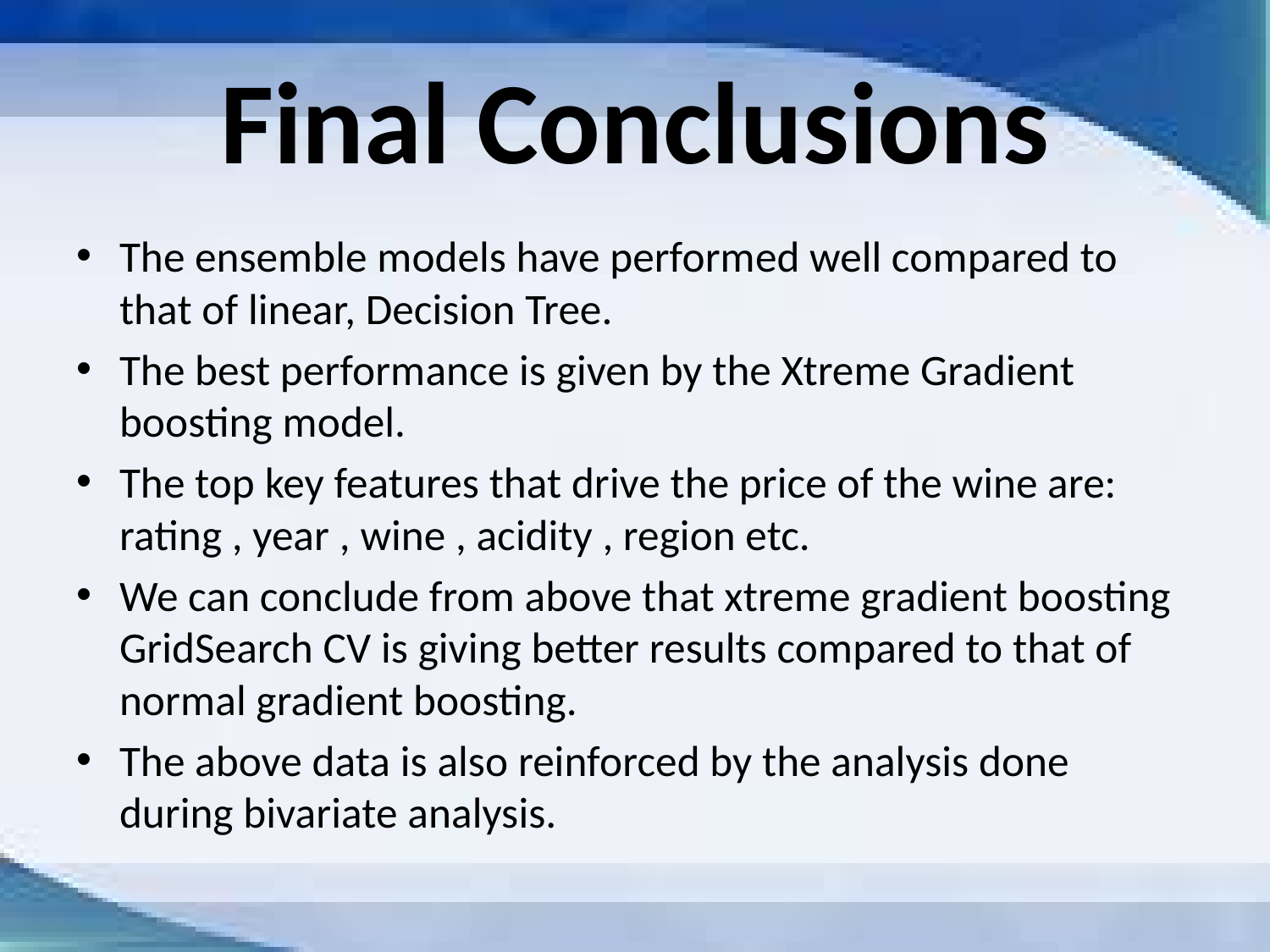

# Final Conclusions
The ensemble models have performed well compared to that of linear, Decision Tree.
The best performance is given by the Xtreme Gradient boosting model.
The top key features that drive the price of the wine are: rating , year , wine , acidity , region etc.
We can conclude from above that xtreme gradient boosting GridSearch CV is giving better results compared to that of normal gradient boosting.
The above data is also reinforced by the analysis done during bivariate analysis.